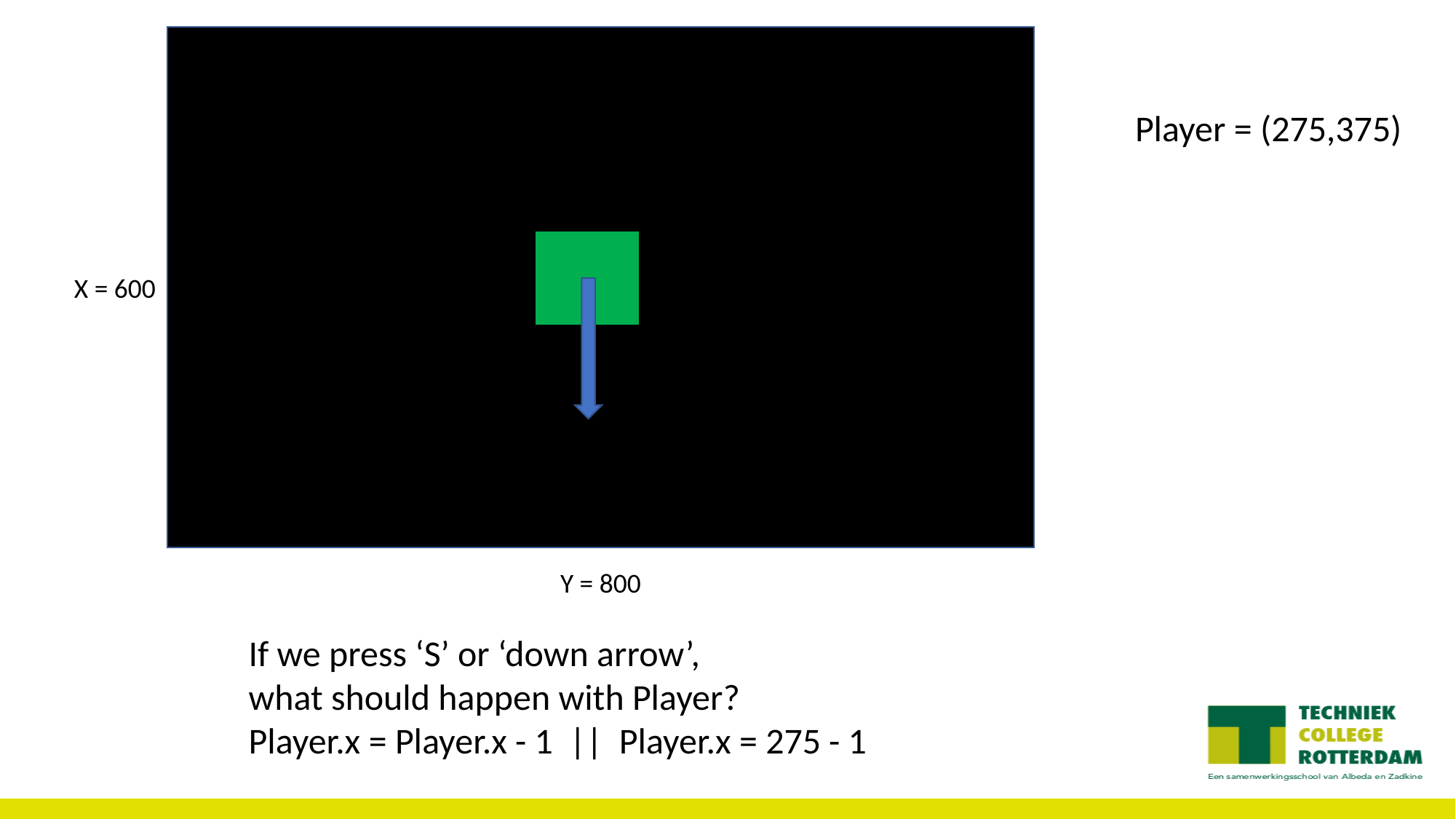

Player = (275,375)

X = 600

Y = 800
If we press ‘S’ or ‘down arrow’,
what should happen with Player?
Player.x = Player.x - 1  ||  Player.x = 275 - 1